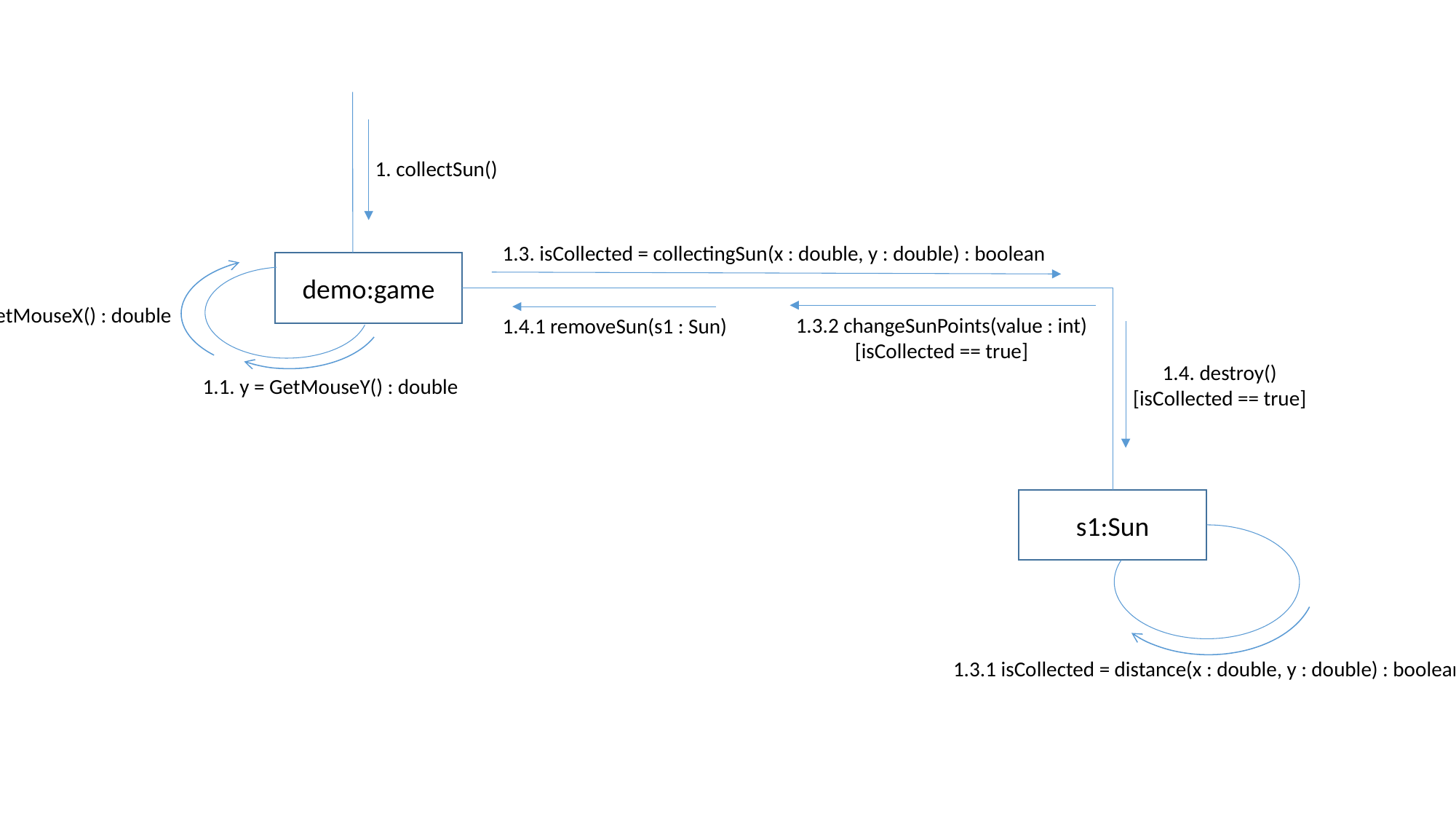

1. collectSun()
1.3. isCollected = collectingSun(x : double, y : double) : boolean
demo:game

1.2. x = GetMouseX() : double
1.3.2 changeSunPoints(value : int)
[isCollected == true]
1.4.1 removeSun(s1 : Sun)
1.4. destroy()
[isCollected == true]
1.1. y = GetMouseY() : double
s1:Sun

1.3.1 isCollected = distance(x : double, y : double) : boolean